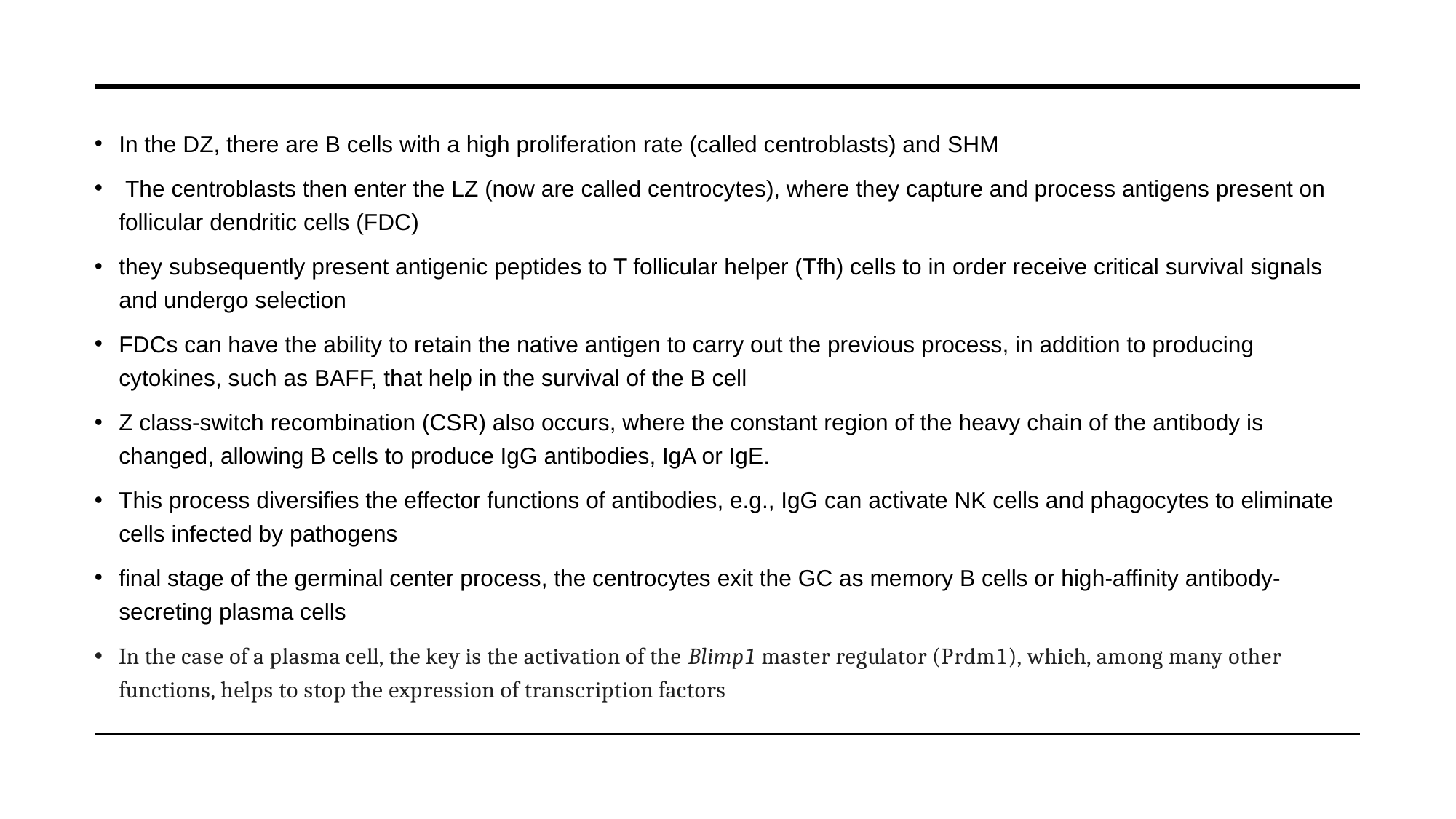

In the DZ, there are B cells with a high proliferation rate (called centroblasts) and SHM
 The centroblasts then enter the LZ (now are called centrocytes), where they capture and process antigens present on follicular dendritic cells (FDC)
they subsequently present antigenic peptides to T follicular helper (Tfh) cells to in order receive critical survival signals and undergo selection
FDCs can have the ability to retain the native antigen to carry out the previous process, in addition to producing cytokines, such as BAFF, that help in the survival of the B cell
Z class-switch recombination (CSR) also occurs, where the constant region of the heavy chain of the antibody is changed, allowing B cells to produce IgG antibodies, IgA or IgE.
This process diversifies the effector functions of antibodies, e.g., IgG can activate NK cells and phagocytes to eliminate cells infected by pathogens
final stage of the germinal center process, the centrocytes exit the GC as memory B cells or high-affinity antibody-secreting plasma cells
In the case of a plasma cell, the key is the activation of the Blimp1 master regulator (Prdm1), which, among many other functions, helps to stop the expression of transcription factors